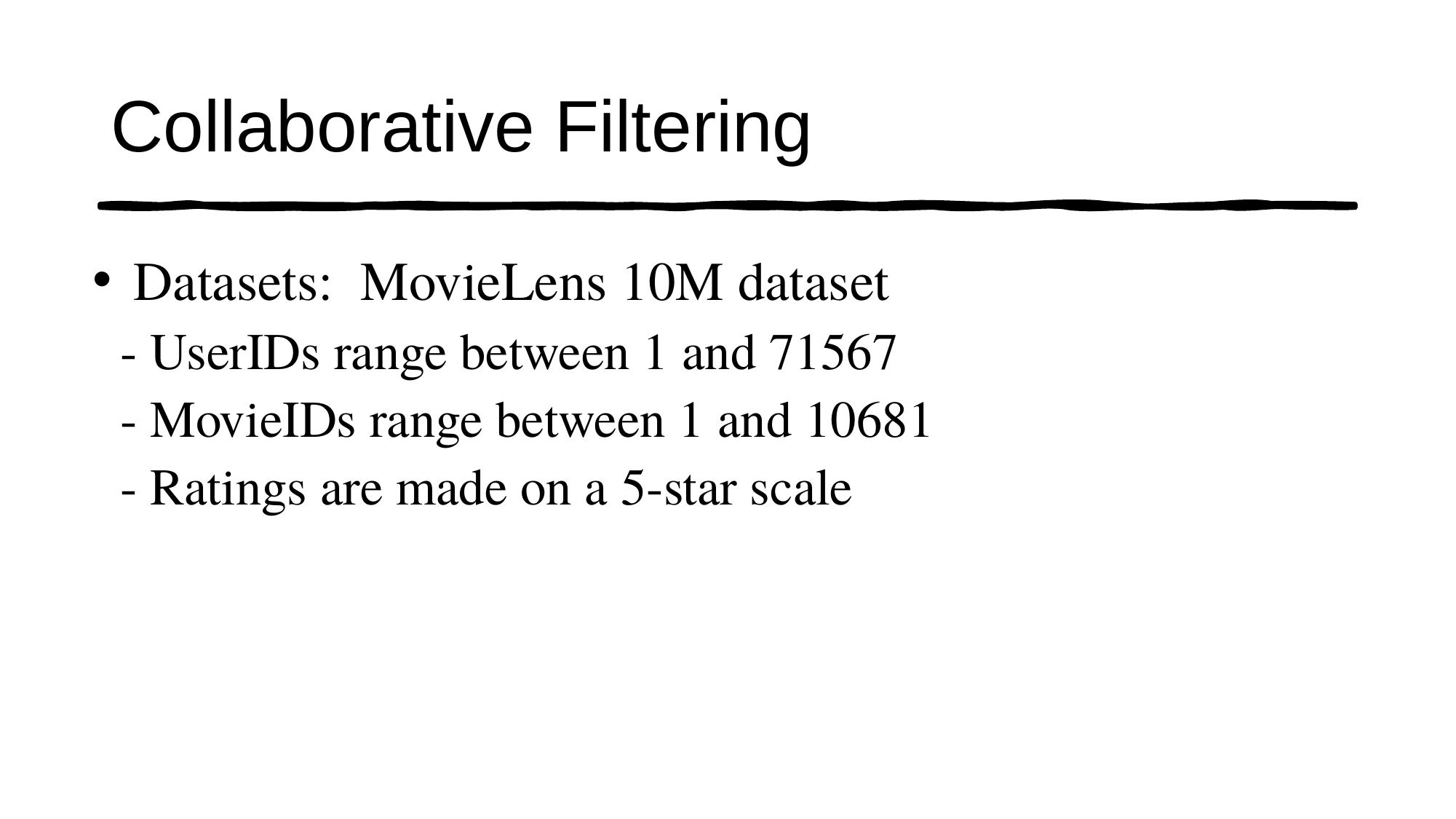

# Collaborative Filtering
 Datasets:  MovieLens 10M dataset
- UserIDs range between 1 and 71567
- MovieIDs range between 1 and 10681
- Ratings are made on a 5-star scale